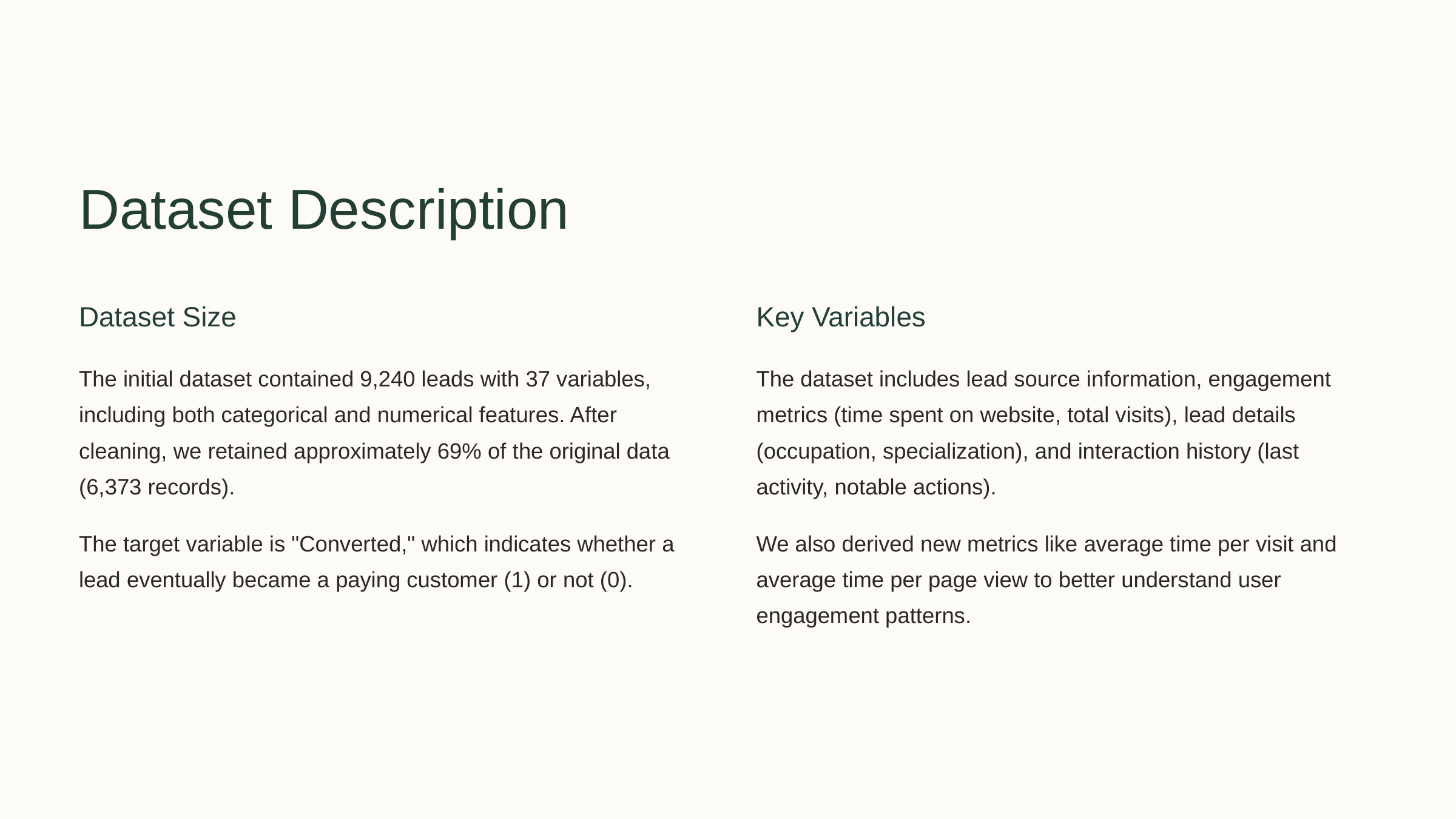

Dataset Description
Dataset Size
Key Variables
The initial dataset contained 9,240 leads with 37 variables, including both categorical and numerical features. After cleaning, we retained approximately 69% of the original data (6,373 records).
The dataset includes lead source information, engagement metrics (time spent on website, total visits), lead details (occupation, specialization), and interaction history (last activity, notable actions).
The target variable is "Converted," which indicates whether a lead eventually became a paying customer (1) or not (0).
We also derived new metrics like average time per visit and average time per page view to better understand user engagement patterns.